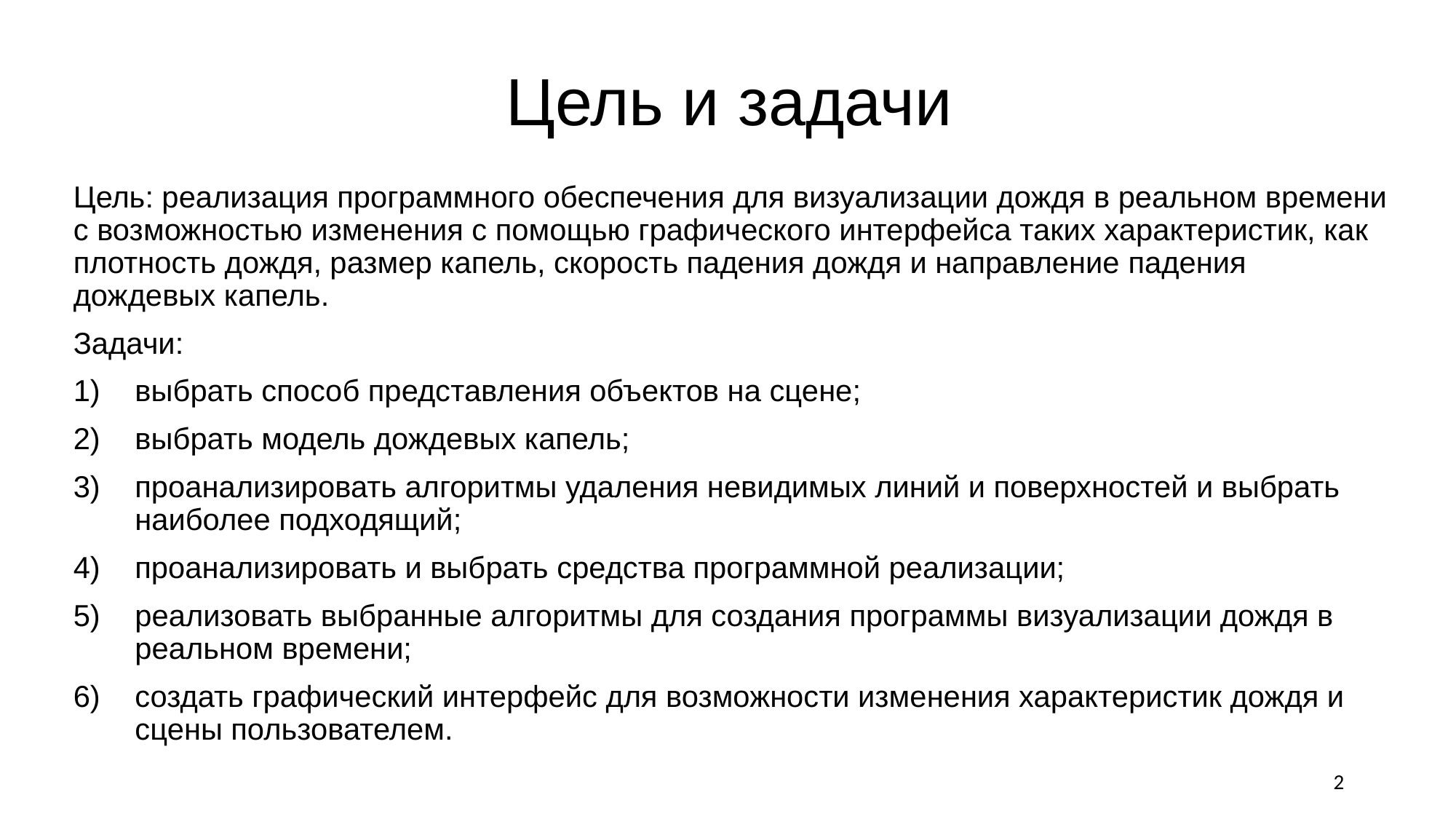

# Цель и задачи
Цель: реализация программного обеспечения для визуализации дождя в реальном времени с возможностью изменения с помощью графического интерфейса таких характеристик, как плотность дождя, размер капель, скорость падения дождя и направление падения дождевых капель.
Задачи:
выбрать способ представления объектов на сцене;
выбрать модель дождевых капель;
проанализировать алгоритмы удаления невидимых линий и поверхностей и выбрать
наиболее подходящий;
проанализировать и выбрать средства программной реализации;
реализовать выбранные алгоритмы для создания программы визуализации дождя в реальном времени;
создать графический интерфейс для возможности изменения характеристик дождя и сцены пользователем.
2